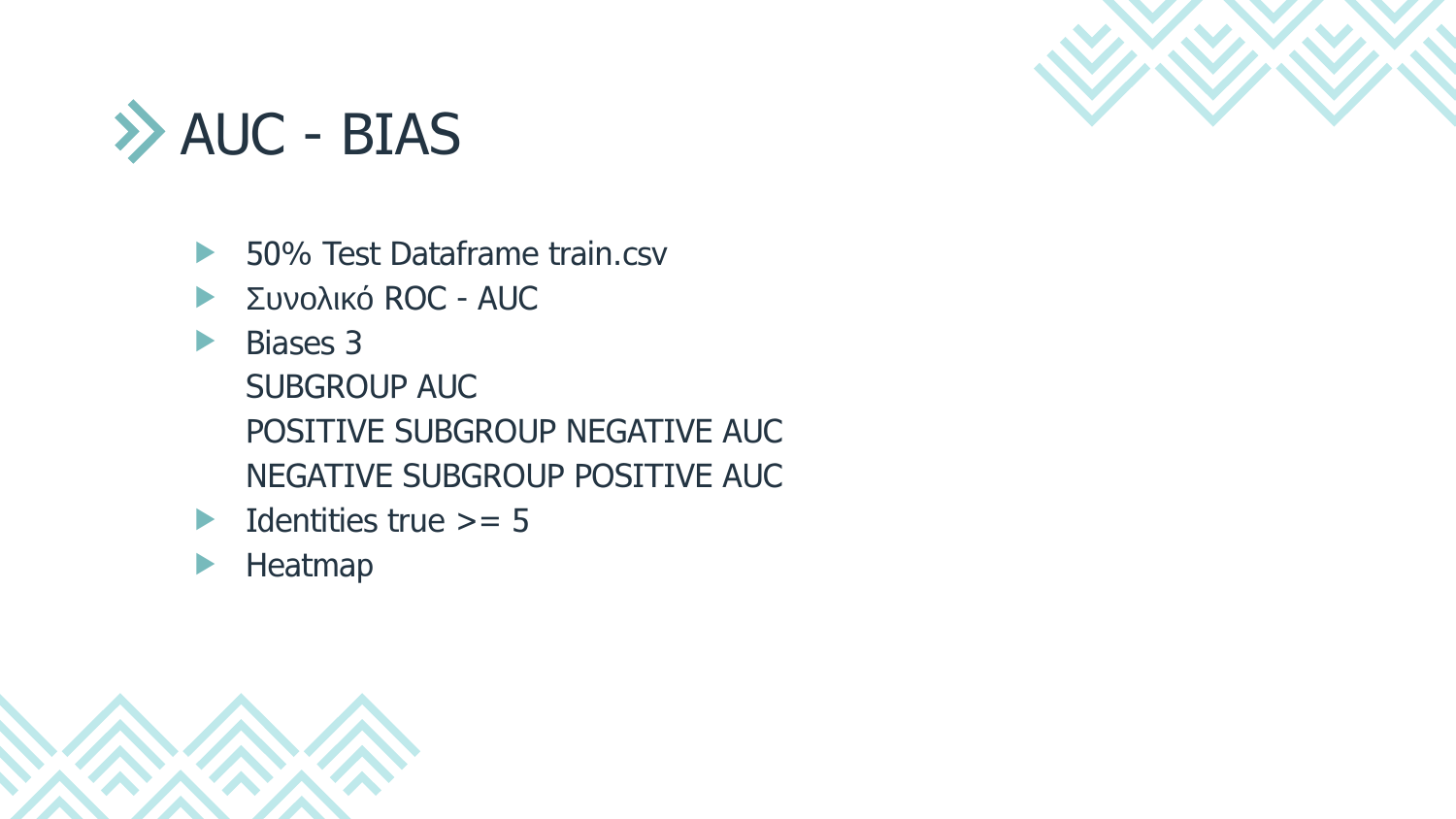

# AUC - BIAS
50% Test Dataframe train.csv
Συνολικό ROC - AUC
Biases 3
SUBGROUP AUC
POSITIVE SUBGROUP NEGATIVE AUC
NEGATIVE SUBGROUP POSITIVE AUC
Identities true >= 5
Heatmap